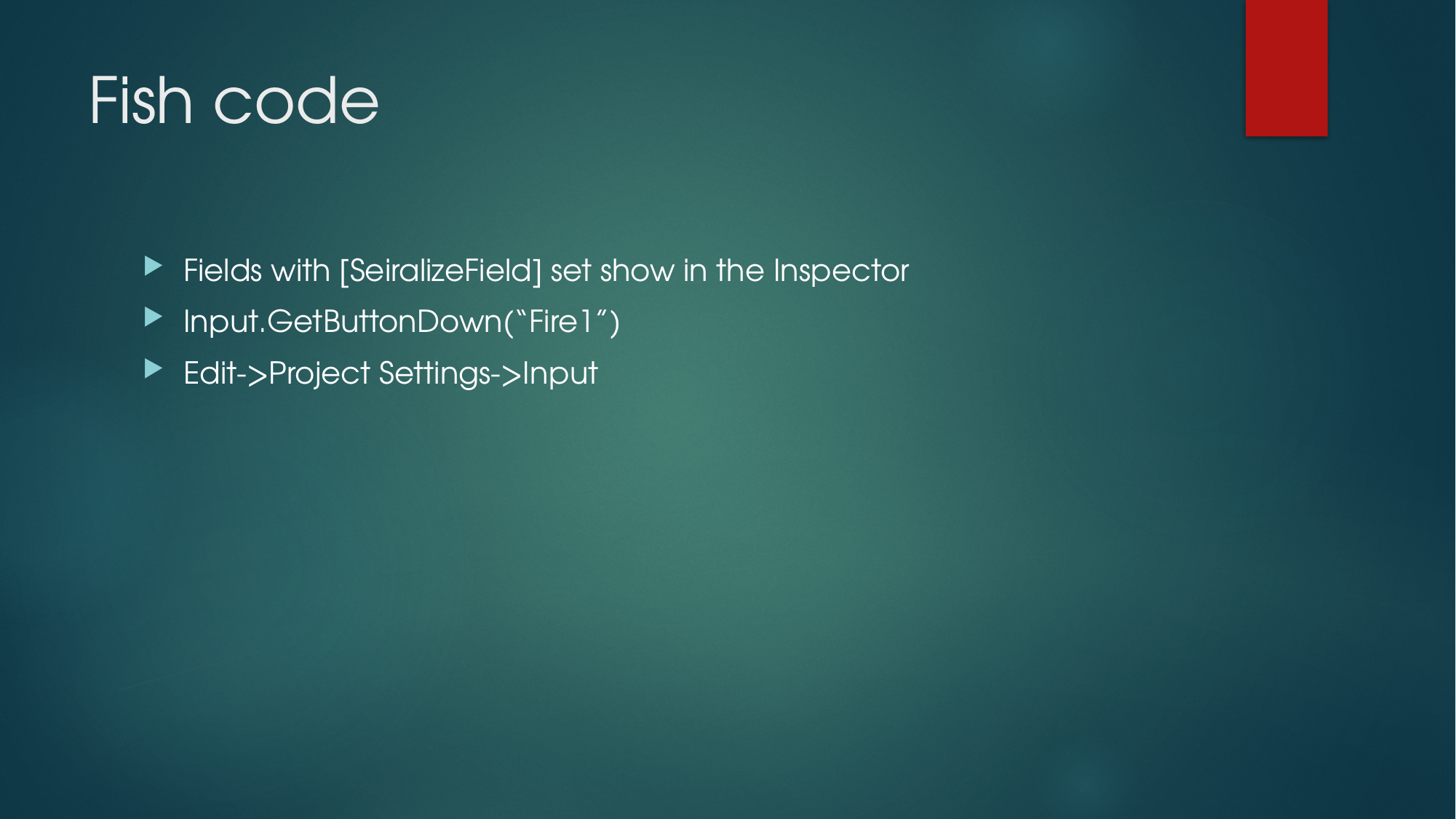

# Fish code
Fields with [SeiralizeField] set show in the Inspector
Input.GetButtonDown(“Fire1”)
Edit->Project Settings->Input